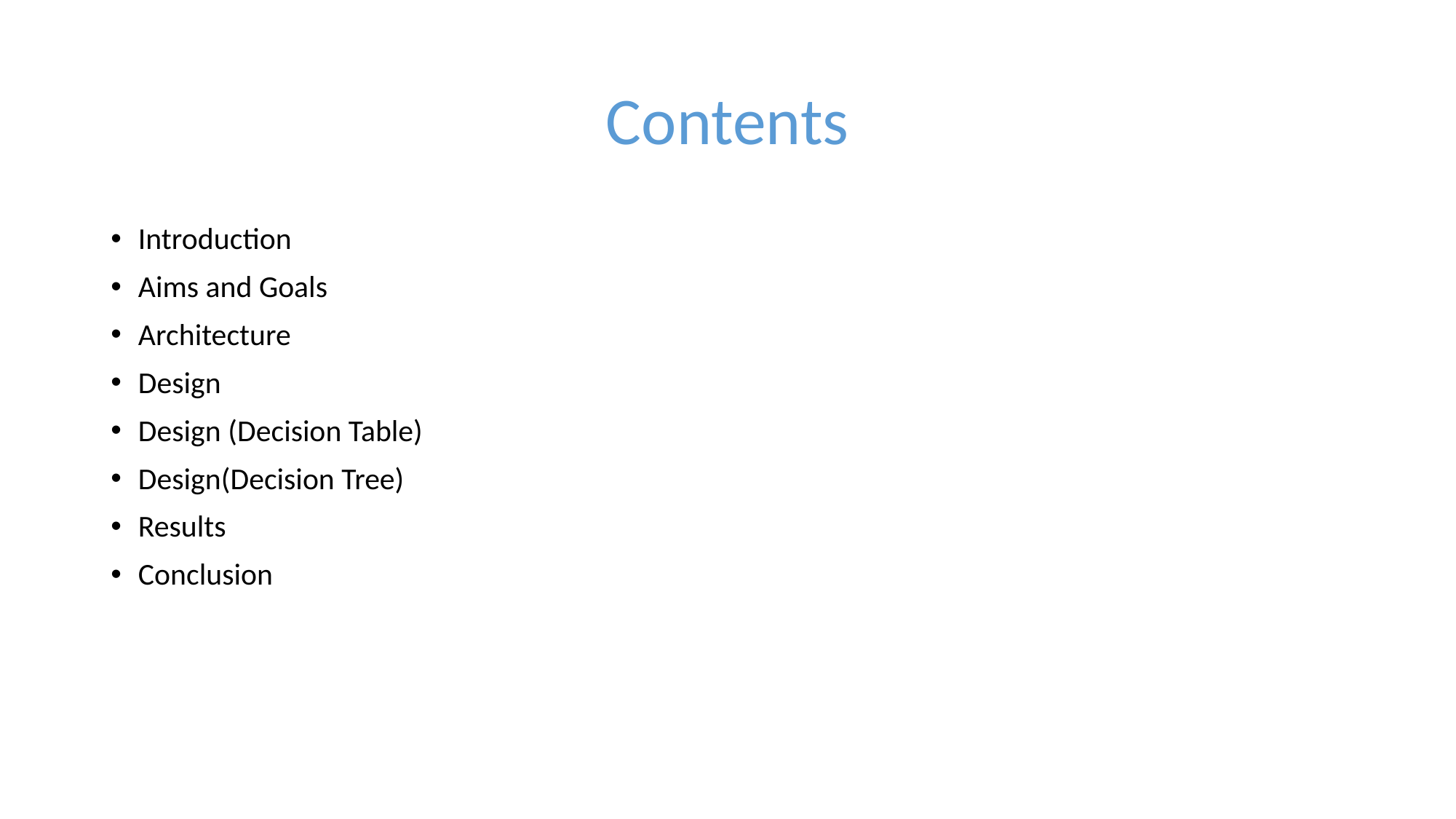

# Contents
Introduction
Aims and Goals
Architecture
Design
Design (Decision Table)
Design(Decision Tree)
Results
Conclusion